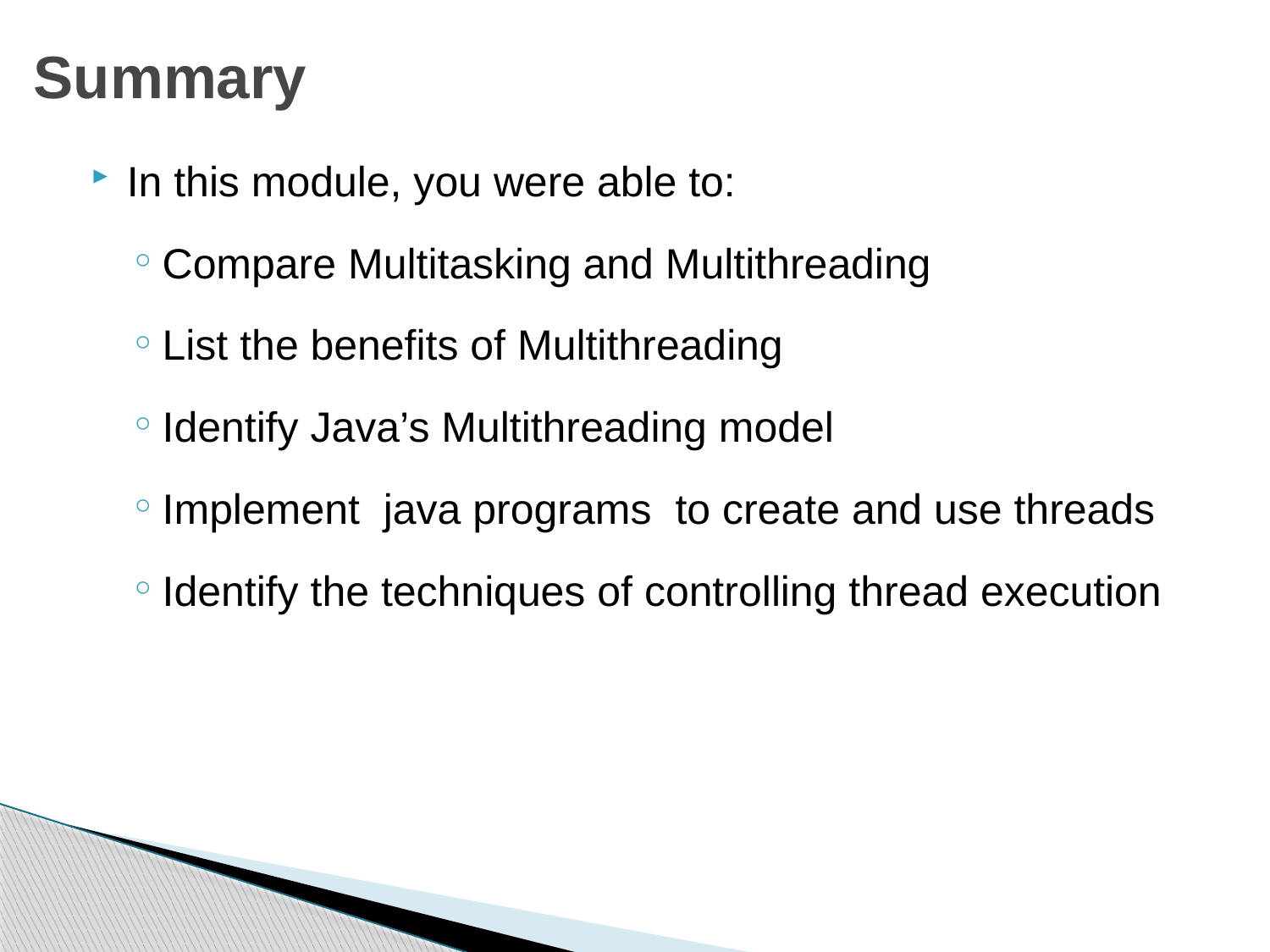

# Summary
In this module, you were able to:
Compare Multitasking and Multithreading
List the benefits of Multithreading
Identify Java’s Multithreading model
Implement  java programs  to create and use threads
Identify the techniques of controlling thread execution